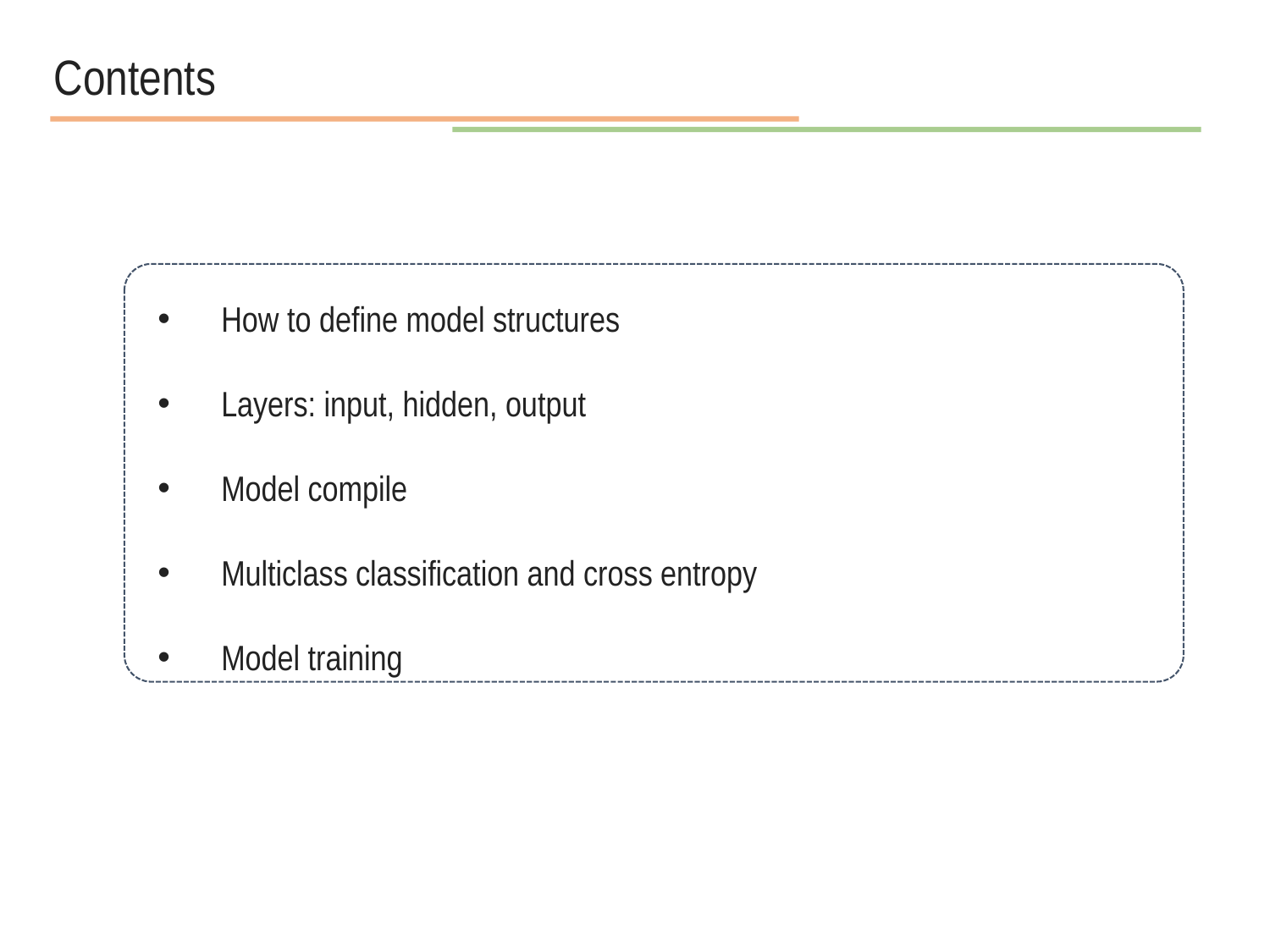

Contents
How to define model structures
Layers: input, hidden, output
Model compile
Multiclass classification and cross entropy
Model training